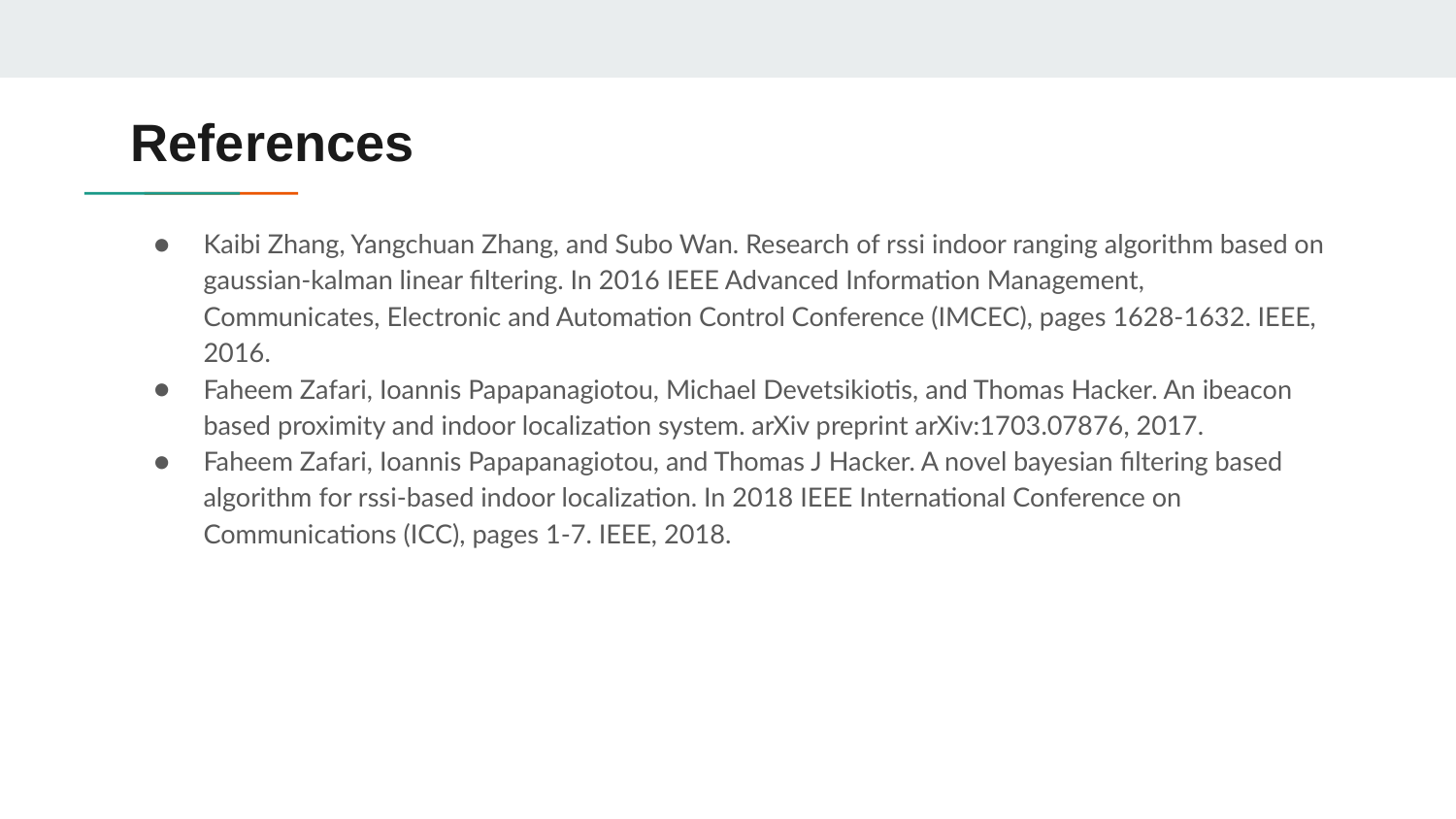

# References
Kaibi Zhang, Yangchuan Zhang, and Subo Wan. Research of rssi indoor ranging algorithm based on gaussian-kalman linear filtering. In 2016 IEEE Advanced Information Management, Communicates, Electronic and Automation Control Conference (IMCEC), pages 1628-1632. IEEE, 2016.
Faheem Zafari, Ioannis Papapanagiotou, Michael Devetsikiotis, and Thomas Hacker. An ibeacon based proximity and indoor localization system. arXiv preprint arXiv:1703.07876, 2017.
Faheem Zafari, Ioannis Papapanagiotou, and Thomas J Hacker. A novel bayesian filtering based algorithm for rssi-based indoor localization. In 2018 IEEE International Conference on Communications (ICC), pages 1-7. IEEE, 2018.